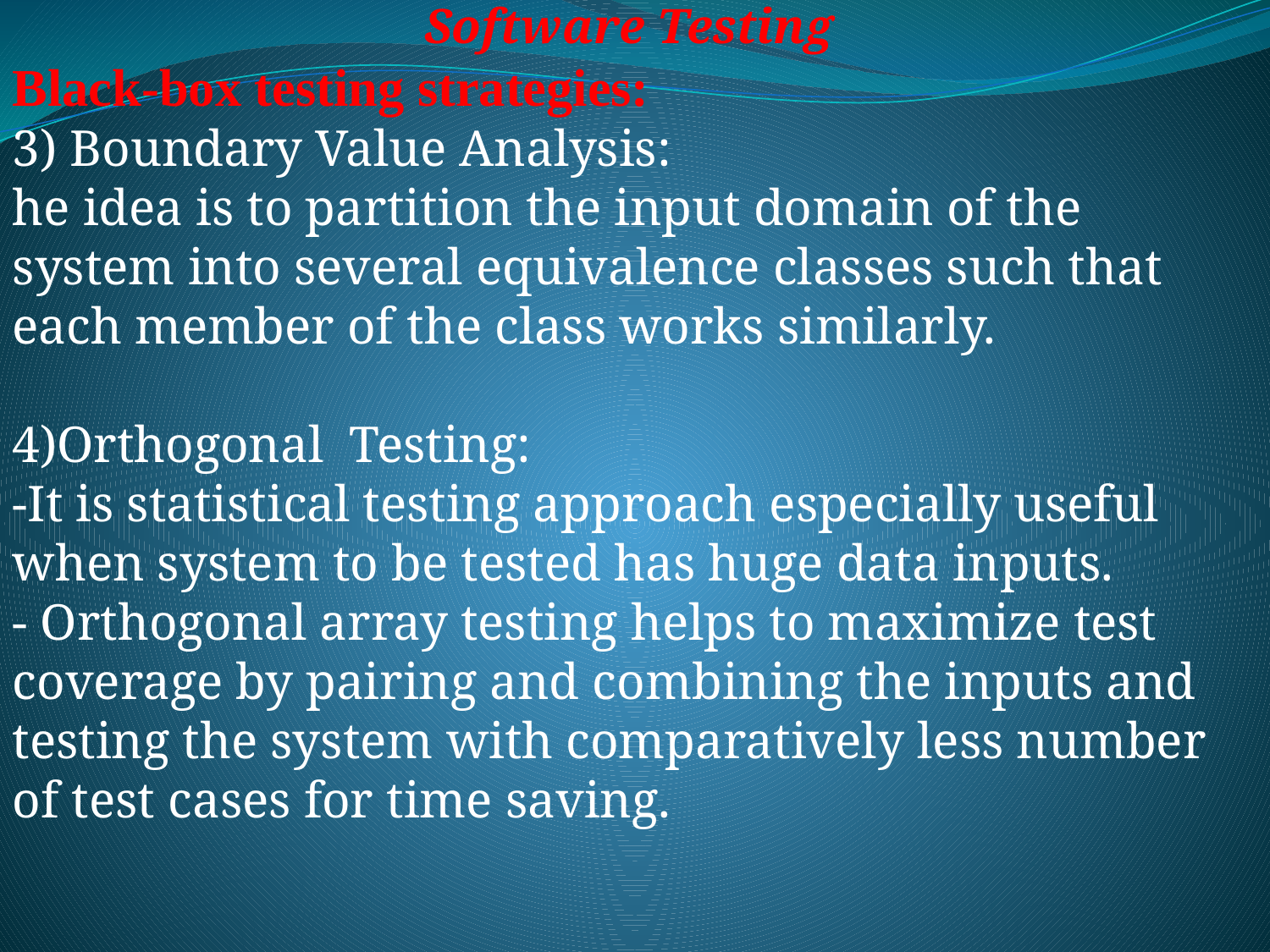

Software Testing
Black-box testing strategies:
3) Boundary Value Analysis:
he idea is to partition the input domain of the system into several equivalence classes such that each member of the class works similarly.

4)Orthogonal  Testing:
-It is statistical testing approach especially useful when system to be tested has huge data inputs.
- Orthogonal array testing helps to maximize test coverage by pairing and combining the inputs and testing the system with comparatively less number of test cases for time saving.